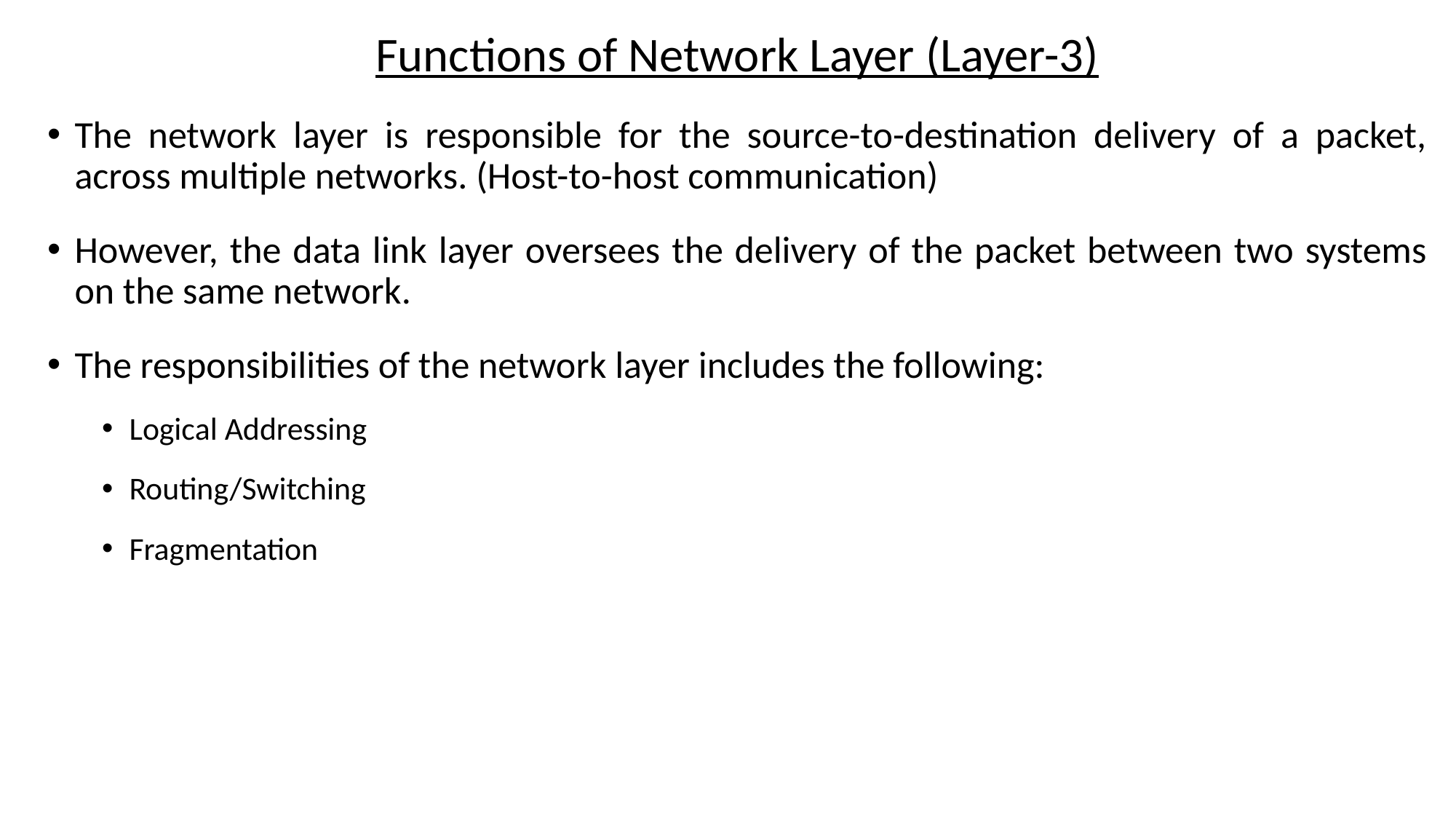

Functions of Network Layer (Layer-3)
The network layer is responsible for the source-to-destination delivery of a packet, across multiple networks. (Host-to-host communication)
However, the data link layer oversees the delivery of the packet between two systems on the same network.
The responsibilities of the network layer includes the following:
Logical Addressing
Routing/Switching
Fragmentation